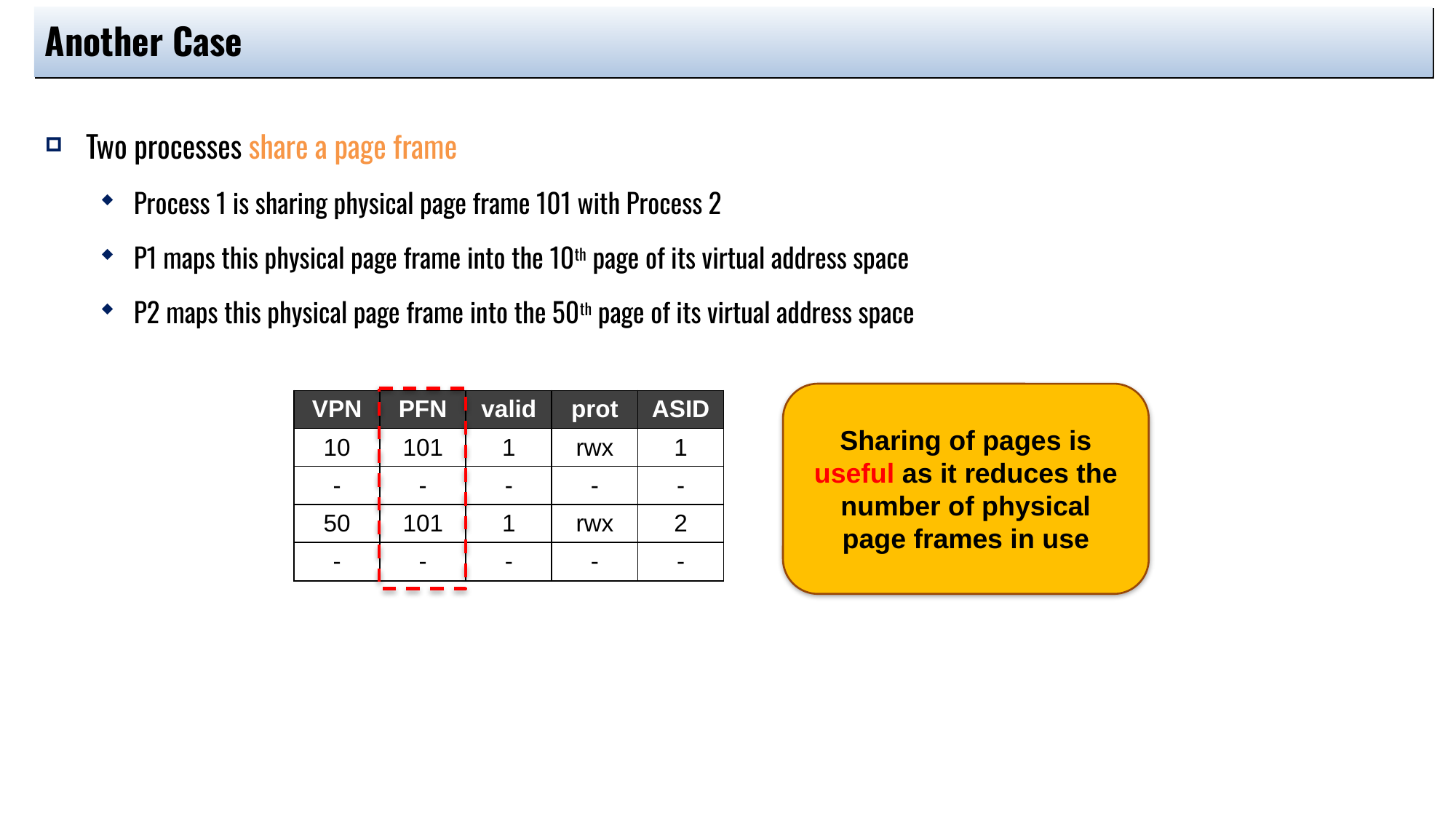

# Another Case
Two processes share a page frame
Process 1 is sharing physical page frame 101 with Process 2
P1 maps this physical page frame into the 10th page of its virtual address space
P2 maps this physical page frame into the 50th page of its virtual address space
Sharing of pages is useful as it reduces the number of physical page frames in use

| VPN | PFN | valid | prot | ASID |
| --- | --- | --- | --- | --- |
| 10 | 101 | 1 | rwx | 1 |
| - | - | - | - | - |
| 50 | 101 | 1 | rwx | 2 |
| - | - | - | - | - |